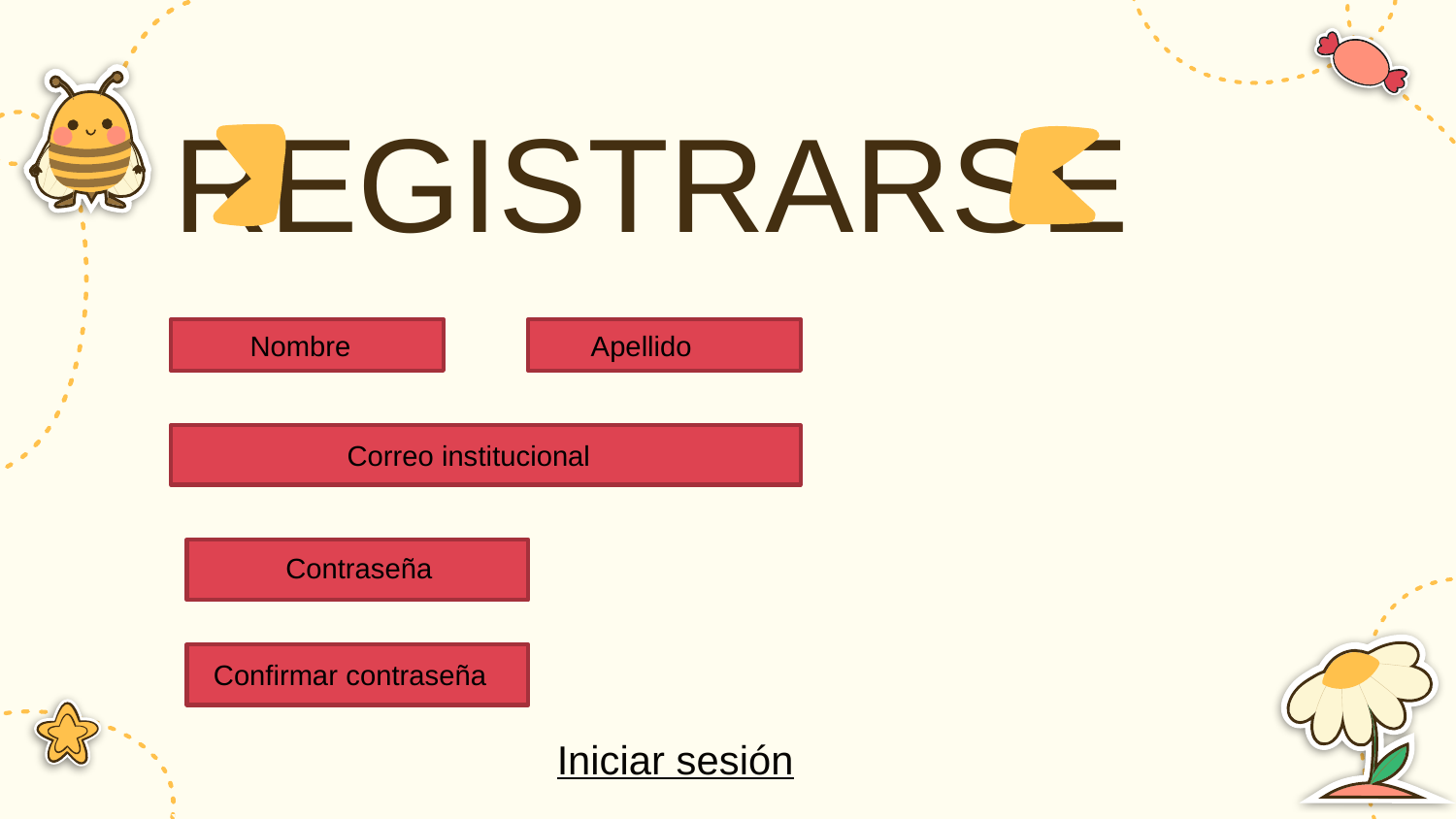

# REGISTRARSE

Nombre
Apellido

Correo institucional

Contraseña

Confirmar contraseña

Iniciar sesión